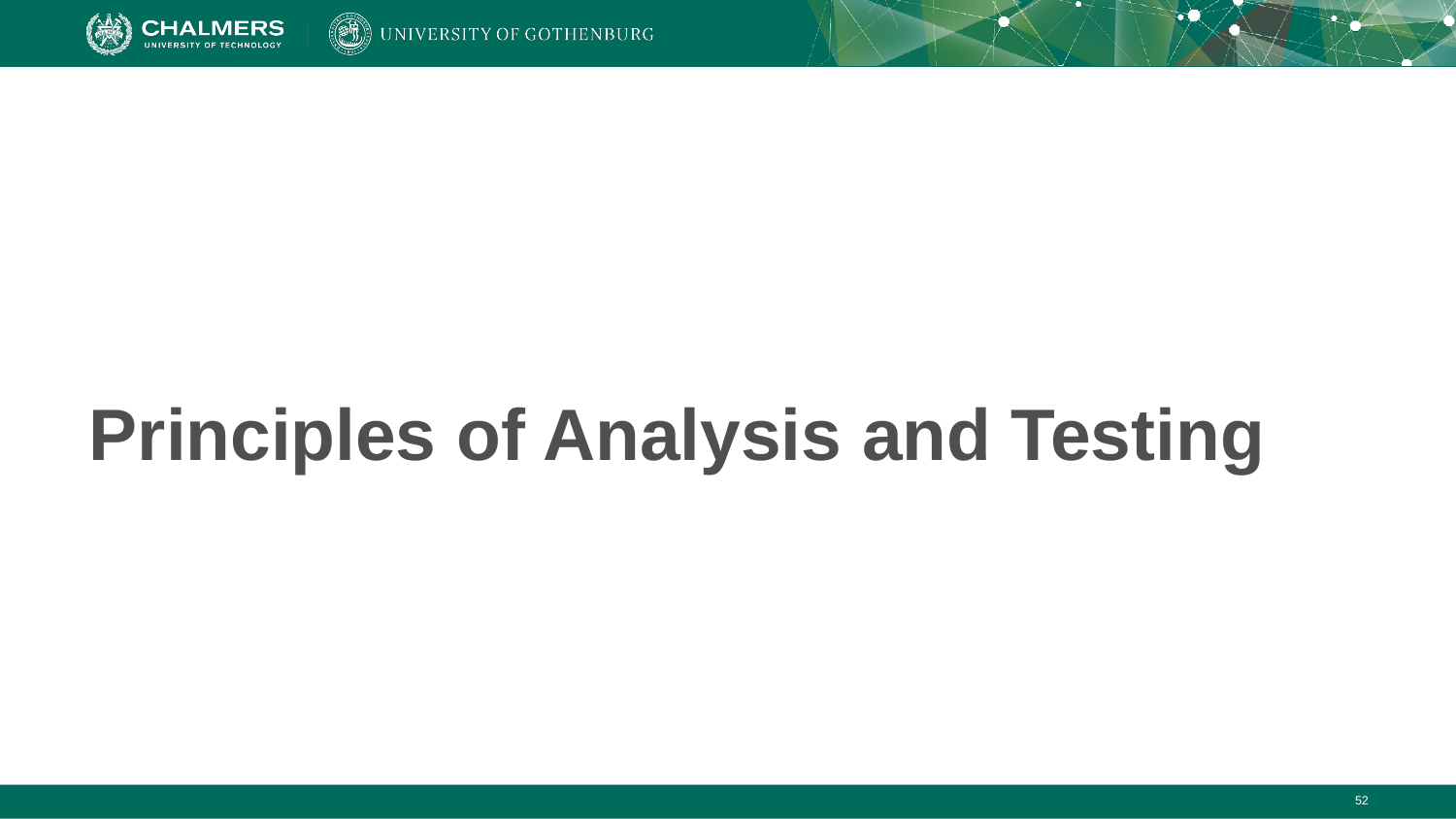

# Principles of Analysis and Testing

52